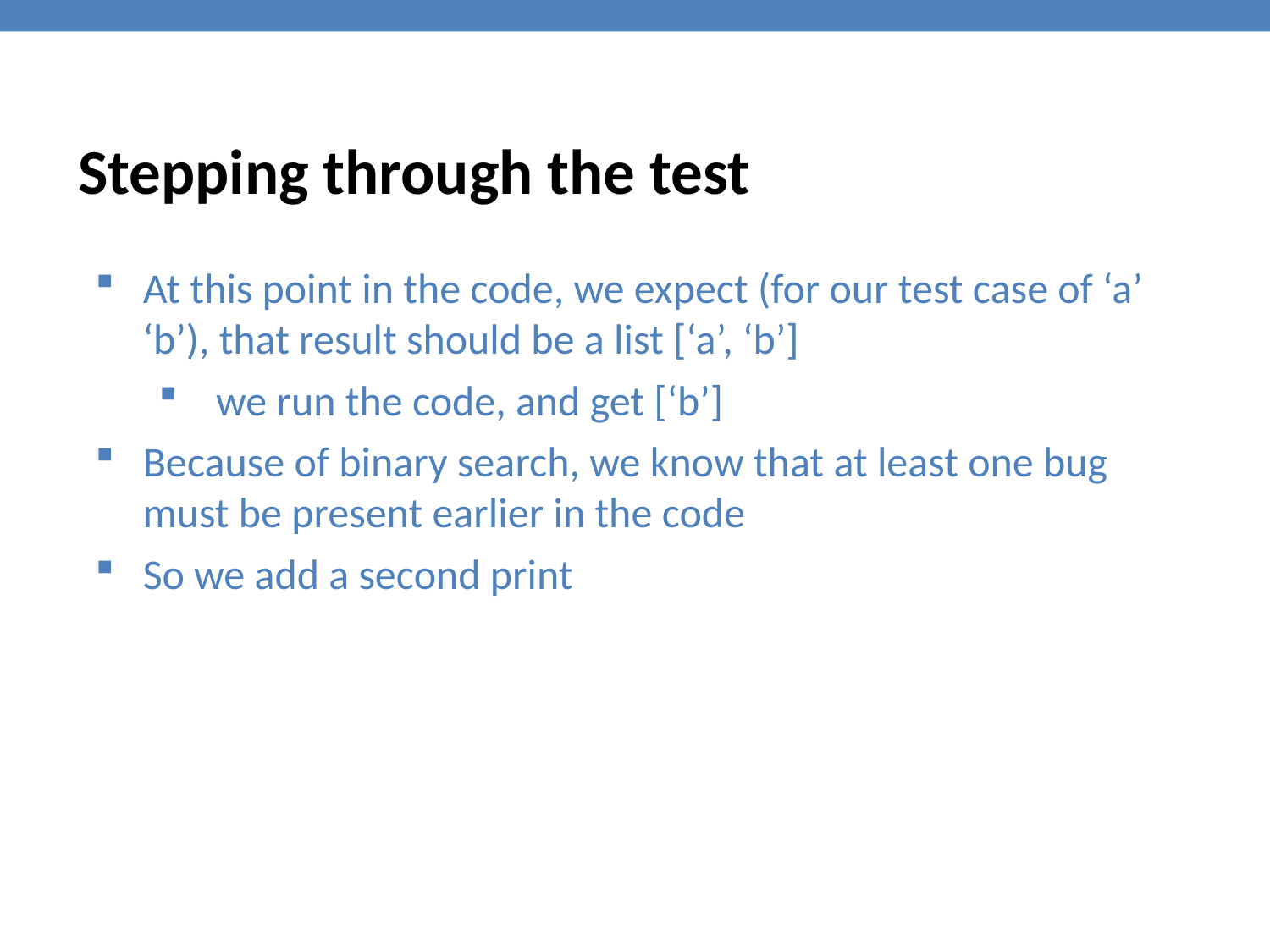

Stepping through the test
At this point in the code, we expect (for our test case of ‘a’ ‘b’), that result should be a list [‘a’, ‘b’]
 we run the code, and get [‘b’]
Because of binary search, we know that at least one bug must be present earlier in the code
So we add a second print